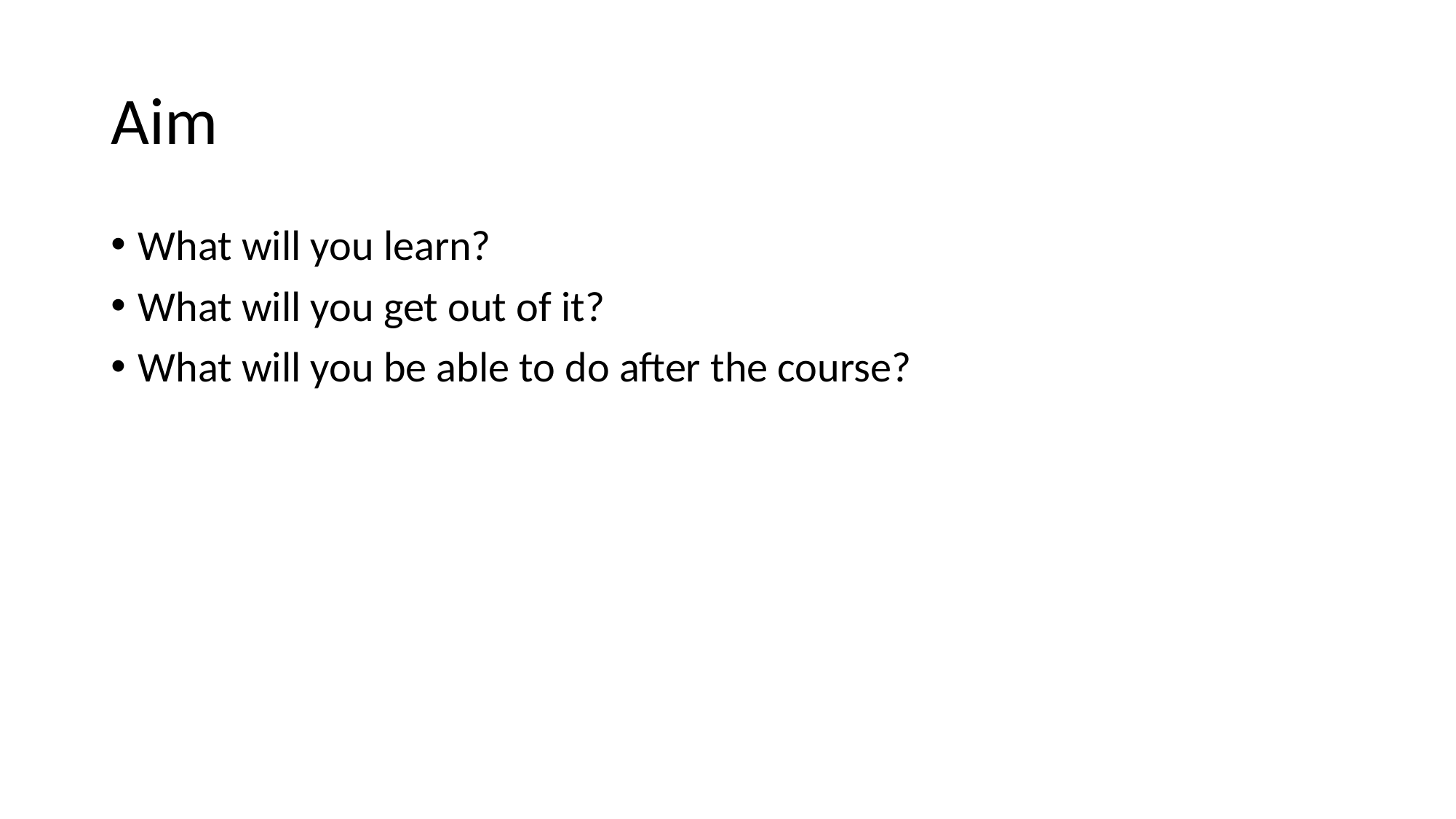

# Aim
What will you learn?
What will you get out of it?
What will you be able to do after the course?